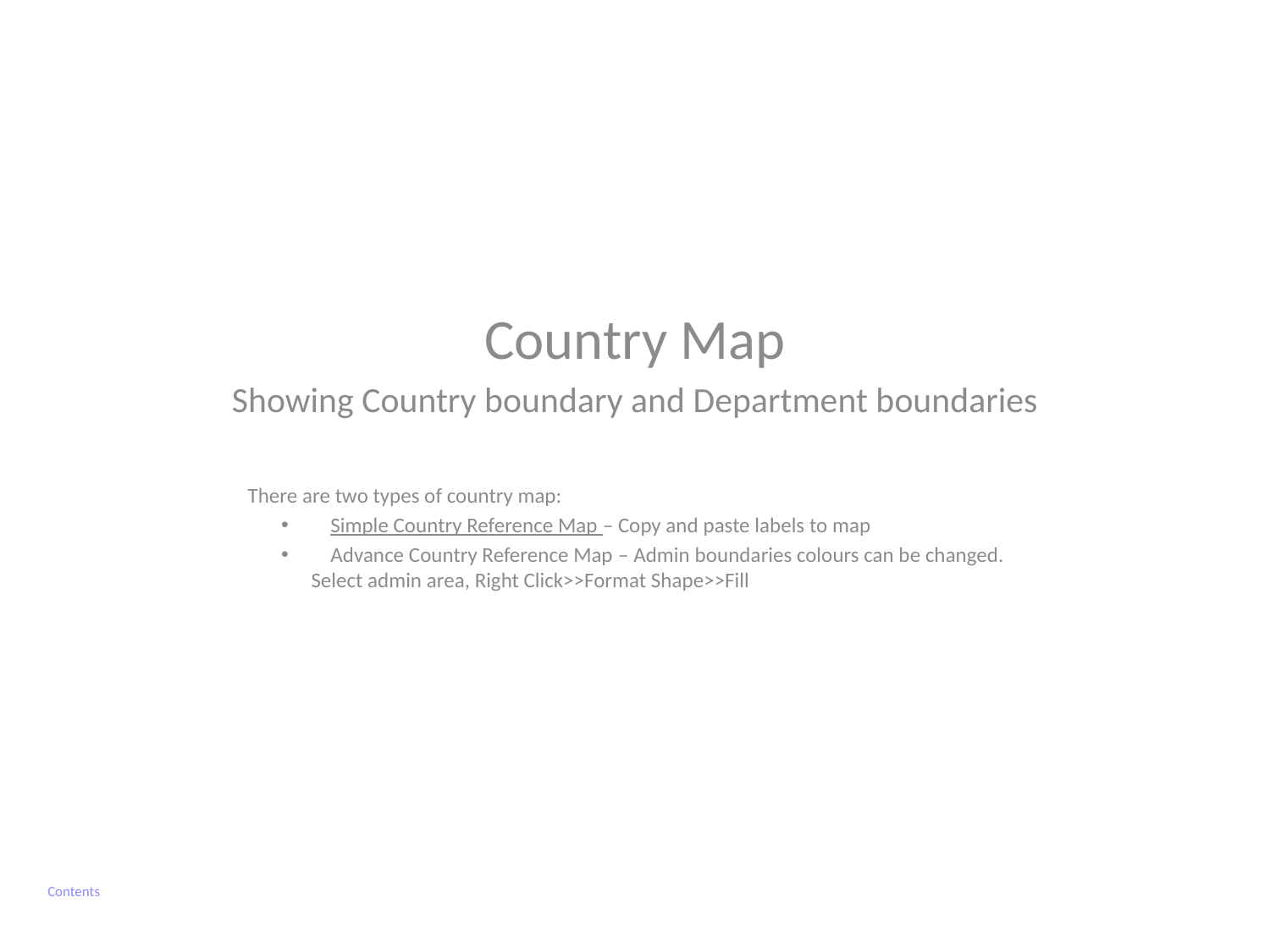

Country Map
Showing Country boundary and Department boundaries
There are two types of country map:
    Simple Country Reference Map – Copy and paste labels to map
    Advance Country Reference Map – Admin boundaries colours can be changed. Select admin area, Right Click>>Format Shape>>Fill
Contents